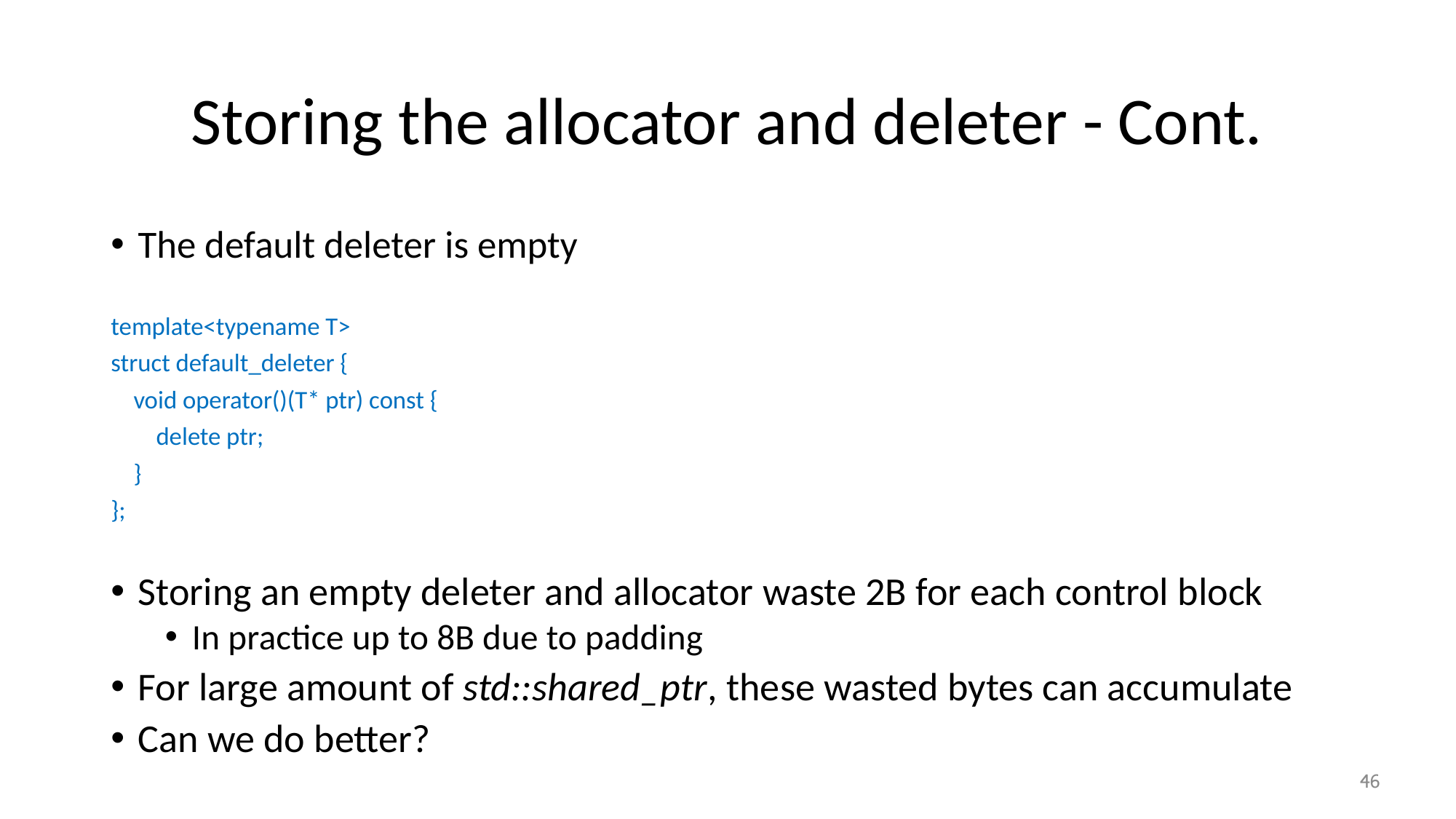

# Storing the allocator and deleter - Cont.
The default deleter is empty

template<typename T>
struct default_deleter {
    void operator()(T* ptr) const {
        delete ptr;
    }
};

Storing an empty deleter and allocator waste 2B for each control block
In practice up to 8B due to padding
For large amount of std::shared_ptr, these wasted bytes can accumulate
Can we do better?
46